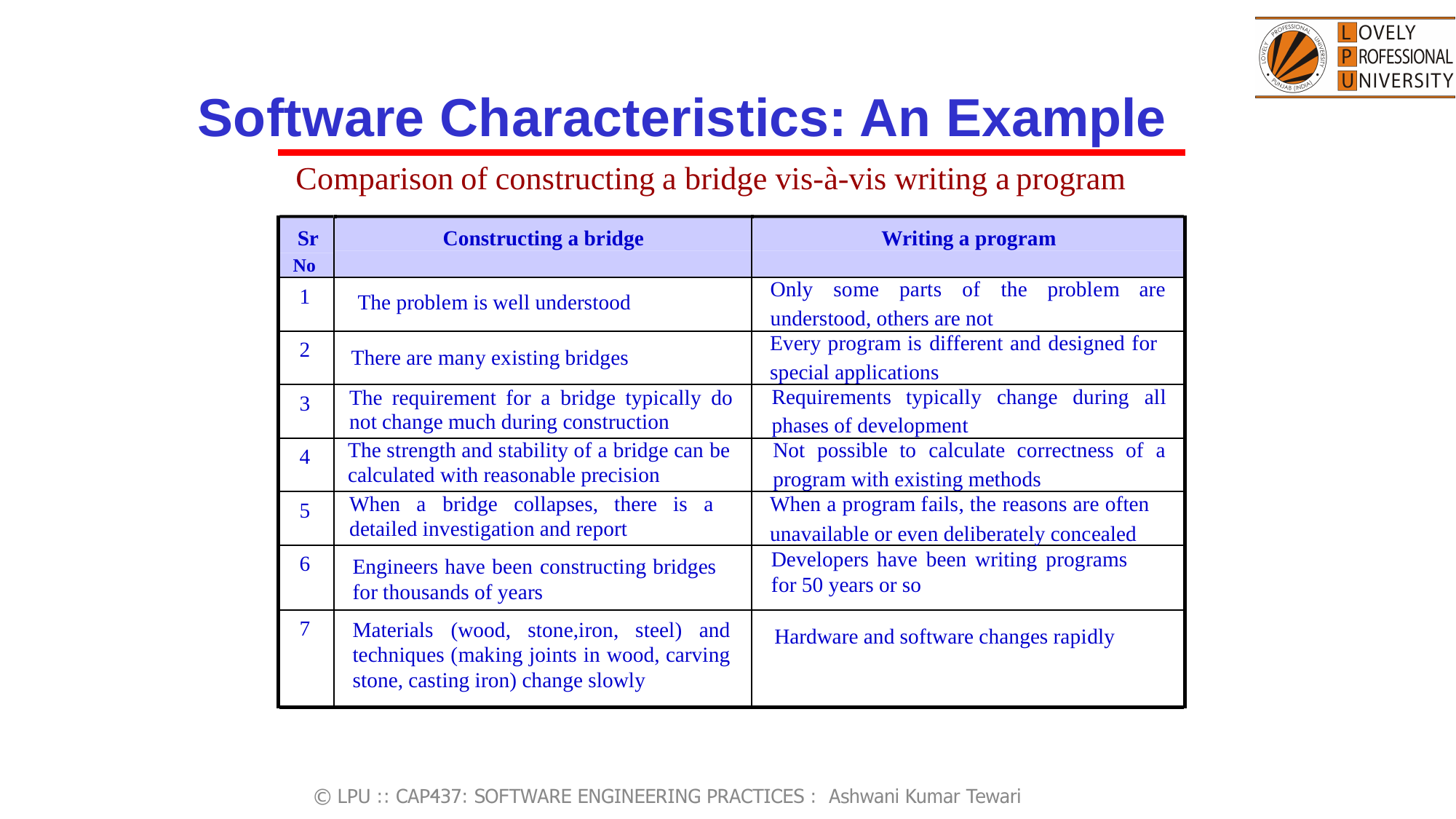

Software Characteristics: An Example

Comparison
of
constructing
a
bridge vis-à-vis writing a
program

Sr
No

Constructing a bridge

Writing a program

1

The problem is well understood
Only   some   parts   of   the   problem   are

understood, others are not

2

There are many existing bridges
Every program is different and designed for
special applications

3
The requirement for a bridge typically do not change much during construction
Requirements  typically  change  during  all
phases of development

4

The strength and stability of a bridge can be calculated with reasonable precision

Not  possible  to  calculate  correctness  of  a

program with existing methods

5
When   a   bridge   collapses,   there   is   a detailed investigation and report
When a program fails, the reasons are often
unavailable or even deliberately concealed

6

Engineers have been constructing bridges for thousands of years
Developers have been writing programs for 50 years or so

7

Materials (wood, stone,iron, steel) and techniques (making joints in wood, carving stone, casting iron) change slowly

Hardware and software changes rapidly

© LPU :: CAP437: SOFTWARE ENGINEERING PRACTICES :  Ashwani Kumar Tewari